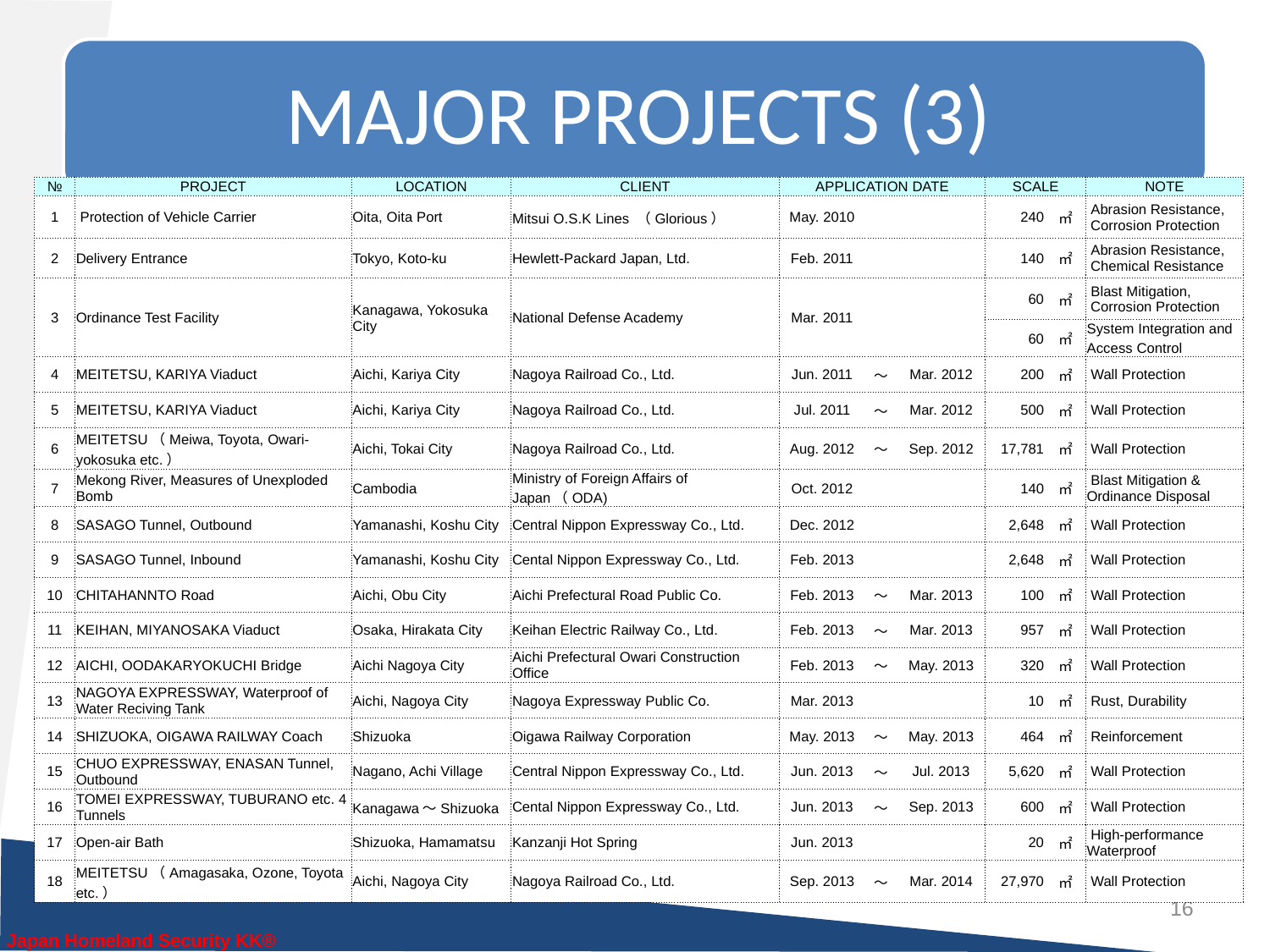

MAJOR PROJECTS (3)
| № | PROJECT | LOCATION | CLIENT | APPLICATION DATE |  |  | SCALE |  | NOTE |
| --- | --- | --- | --- | --- | --- | --- | --- | --- | --- |
| 1 | Protection of Vehicle Carrier | Oita, Oita Port | Mitsui O.S.K Lines （Glorious） | May. 2010 |  |  | 240 | ㎡ | Abrasion Resistance, Corrosion Protection |
| 2 | Delivery Entrance | Tokyo, Koto-ku | Hewlett-Packard Japan, Ltd. | Feb. 2011 |  |  | 140 | ㎡ | Abrasion Resistance, Chemical Resistance |
| 3 | Ordinance Test Facility | Kanagawa, Yokosuka City | National Defense Academy | Mar. 2011 |  |  | 60 | ㎡ | Blast Mitigation, Corrosion Protection |
|  |  |  |  |  |  |  | 60 | ㎡ | System Integration and Access Control |
| 4 | MEITETSU, KARIYA Viaduct | Aichi, Kariya City | Nagoya Railroad Co., Ltd. | Jun. 2011 | ～ | Mar. 2012 | 200 | ㎡ | Wall Protection |
| 5 | MEITETSU, KARIYA Viaduct | Aichi, Kariya City | Nagoya Railroad Co., Ltd. | Jul. 2011 | ～ | Mar. 2012 | 500 | ㎡ | Wall Protection |
| 6 | MEITETSU（Meiwa, Toyota, Owari-yokosuka etc.） | Aichi, Tokai City | Nagoya Railroad Co., Ltd. | Aug. 2012 | ～ | Sep. 2012 | 17,781 | ㎡ | Wall Protection |
| 7 | Mekong River, Measures of Unexploded Bomb | Cambodia | Ministry of Foreign Affairs of Japan（ODA) | Oct. 2012 |  |  | 140 | ㎡ | Blast Mitigation & Ordinance Disposal |
| 8 | SASAGO Tunnel, Outbound | Yamanashi, Koshu City | Central Nippon Expressway Co., Ltd. | Dec. 2012 |  |  | 2,648 | ㎡ | Wall Protection |
| 9 | SASAGO Tunnel, Inbound | Yamanashi, Koshu City | Cental Nippon Expressway Co., Ltd. | Feb. 2013 |  |  | 2,648 | ㎡ | Wall Protection |
| 10 | CHITAHANNTO Road | Aichi, Obu City | Aichi Prefectural Road Public Co. | Feb. 2013 | ～ | Mar. 2013 | 100 | ㎡ | Wall Protection |
| 11 | KEIHAN, MIYANOSAKA Viaduct | Osaka, Hirakata City | Keihan Electric Railway Co., Ltd. | Feb. 2013 | ～ | Mar. 2013 | 957 | ㎡ | Wall Protection |
| 12 | AICHI, OODAKARYOKUCHI Bridge | Aichi Nagoya City | Aichi Prefectural Owari Construction Office | Feb. 2013 | ～ | May. 2013 | 320 | ㎡ | Wall Protection |
| 13 | NAGOYA EXPRESSWAY, Waterproof of Water Reciving Tank | Aichi, Nagoya City | Nagoya Expressway Public Co. | Mar. 2013 |  |  | 10 | ㎡ | Rust, Durability |
| 14 | SHIZUOKA, OIGAWA RAILWAY Coach | Shizuoka | Oigawa Railway Corporation | May. 2013 | ～ | May. 2013 | 464 | ㎡ | Reinforcement |
| 15 | CHUO EXPRESSWAY, ENASAN Tunnel, Outbound | Nagano, Achi Village | Central Nippon Expressway Co., Ltd. | Jun. 2013 | ～ | Jul. 2013 | 5,620 | ㎡ | Wall Protection |
| 16 | TOMEI EXPRESSWAY, TUBURANO etc. 4 Tunnels | Kanagawa～Shizuoka | Cental Nippon Expressway Co., Ltd. | Jun. 2013 | ～ | Sep. 2013 | 600 | ㎡ | Wall Protection |
| 17 | Open-air Bath | Shizuoka, Hamamatsu | Kanzanji Hot Spring | Jun. 2013 |  |  | 20 | ㎡ | High-performance Waterproof |
| 18 | MEITETSU（Amagasaka, Ozone, Toyota etc.） | Aichi, Nagoya City | Nagoya Railroad Co., Ltd. | Sep. 2013 | ～ | Mar. 2014 | 27,970 | ㎡ | Wall Protection |
16
Japan Homeland Security KK®